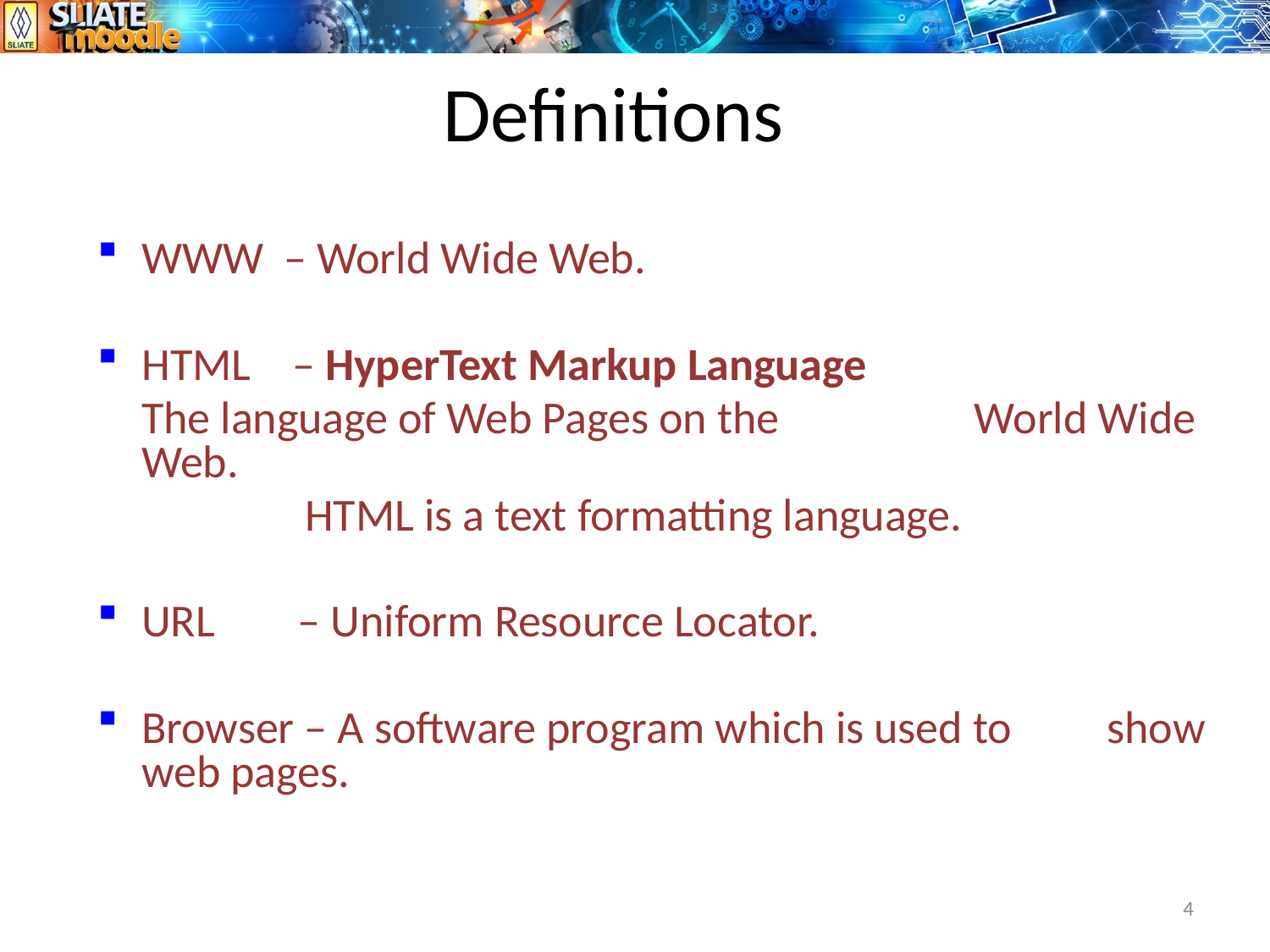

# Definitions
WWW  – World Wide Web.

HTML    – HyperText Markup Language
			The language of Web Pages on the   		            World Wide Web.
                    HTML is a text formatting language.

URL        – Uniform Resource Locator.

Browser – A software program which is used to   		  show web pages.

4